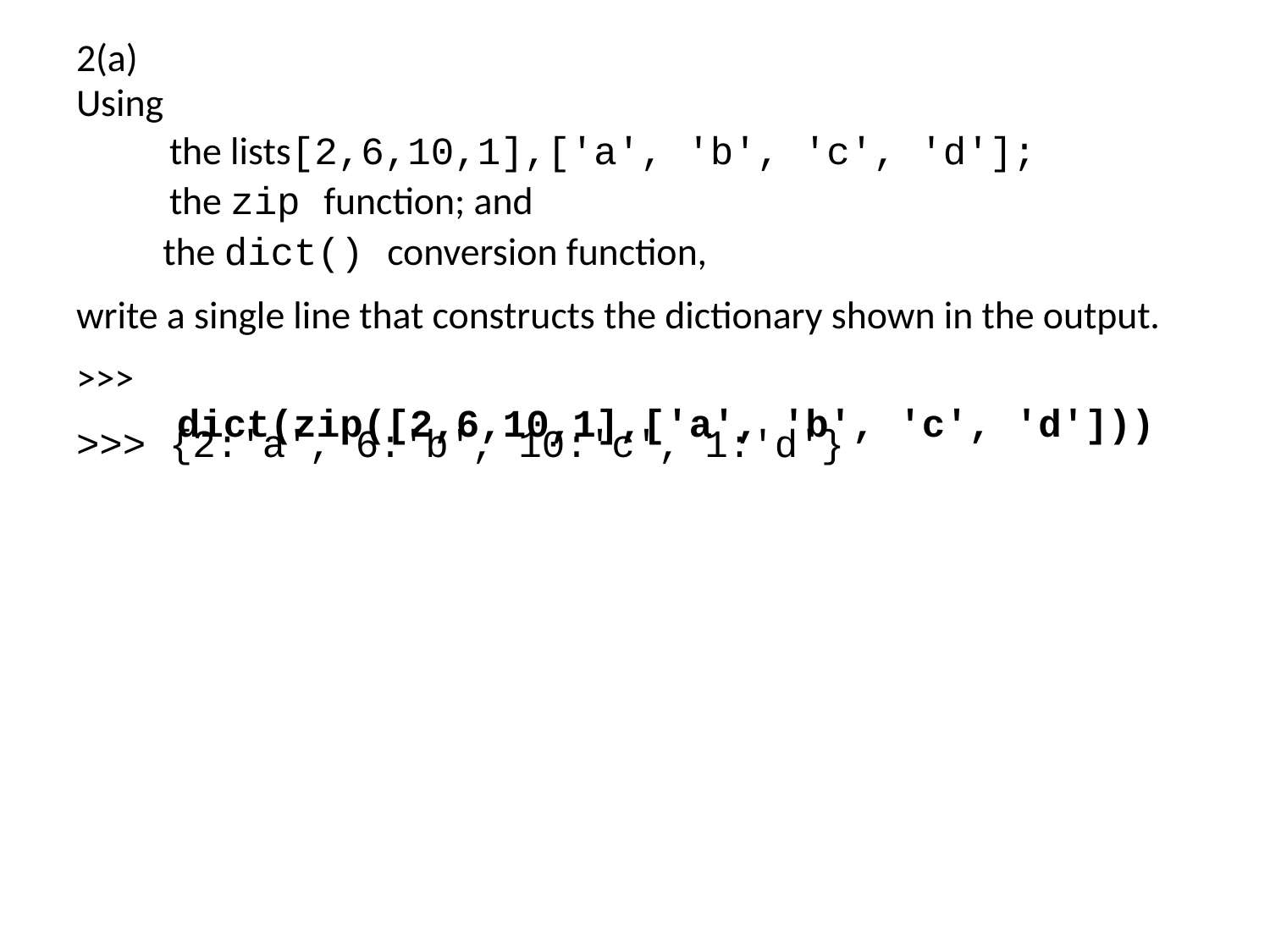

2(a)
Using
    the lists[2,6,10,1],['a', 'b', 'c', 'd'];
    the zip function; and
          the dict() conversion function,
write a single line that constructs the dictionary shown in the output.
>>>
>>> {2:'a', 6:'b', 10:'c', 1:'d'}

 dict(zip([2,6,10,1],['a', 'b', 'c', 'd']))